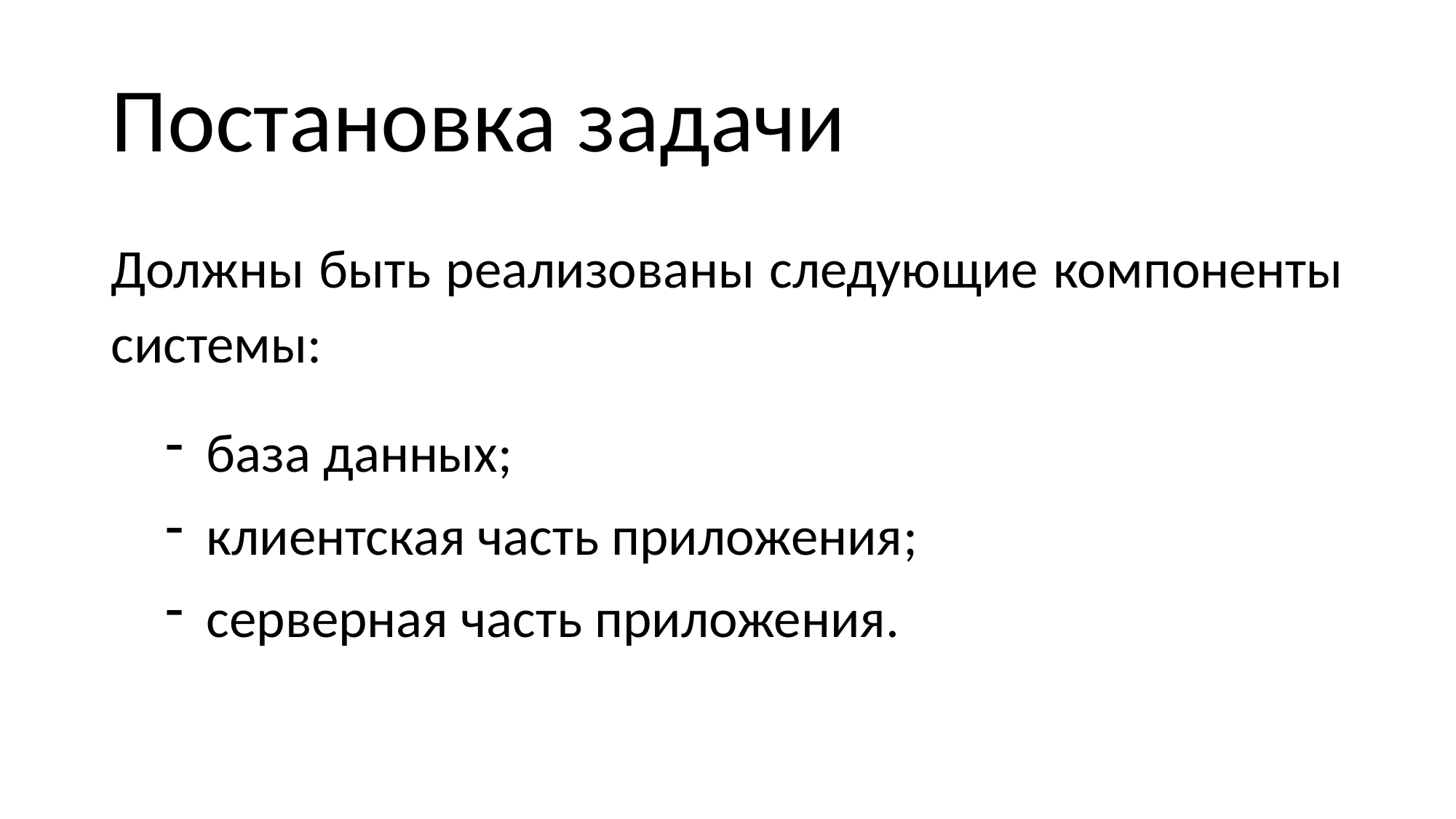

# Постановка задачи
Должны быть реализованы следующие компоненты системы:
база данных;
клиентская часть приложения;
серверная часть приложения.